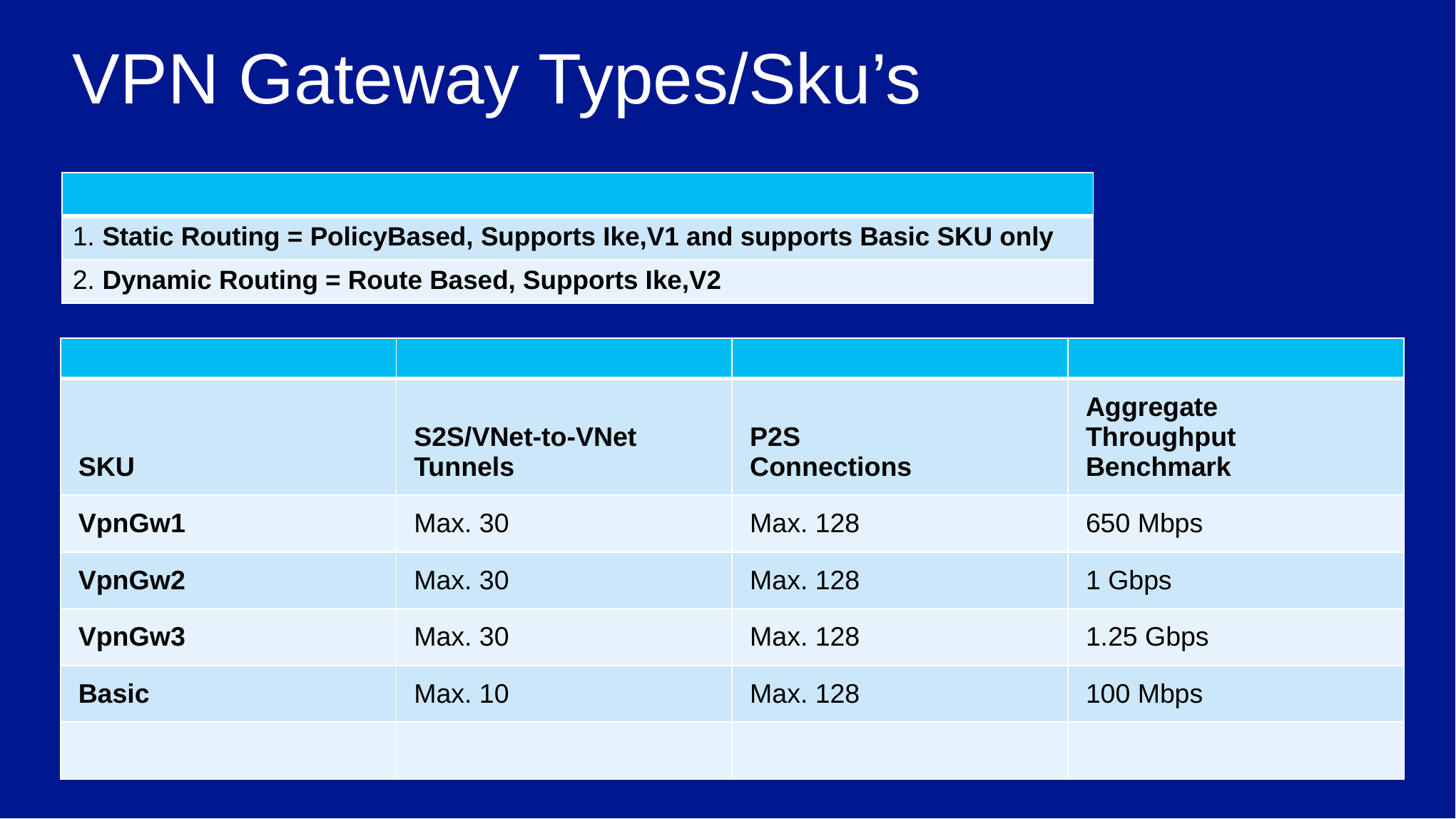

VPN Gateway Types/Sku’s
|  |
| --- |
| 1. Static Routing = PolicyBased, Supports Ike,V1 and supports Basic SKU only |
| 2. Dynamic Routing = Route Based, Supports Ike,V2 |
|  |  |  |  |
| --- | --- | --- | --- |
| SKU | S2S/VNet-to-VNet Tunnels | P2S Connections | Aggregate Throughput Benchmark |
| VpnGw1 | Max. 30 | Max. 128 | 650 Mbps |
| VpnGw2 | Max. 30 | Max. 128 | 1 Gbps |
| VpnGw3 | Max. 30 | Max. 128 | 1.25 Gbps |
| Basic | Max. 10 | Max. 128 | 100 Mbps |
|  |  |  |  |